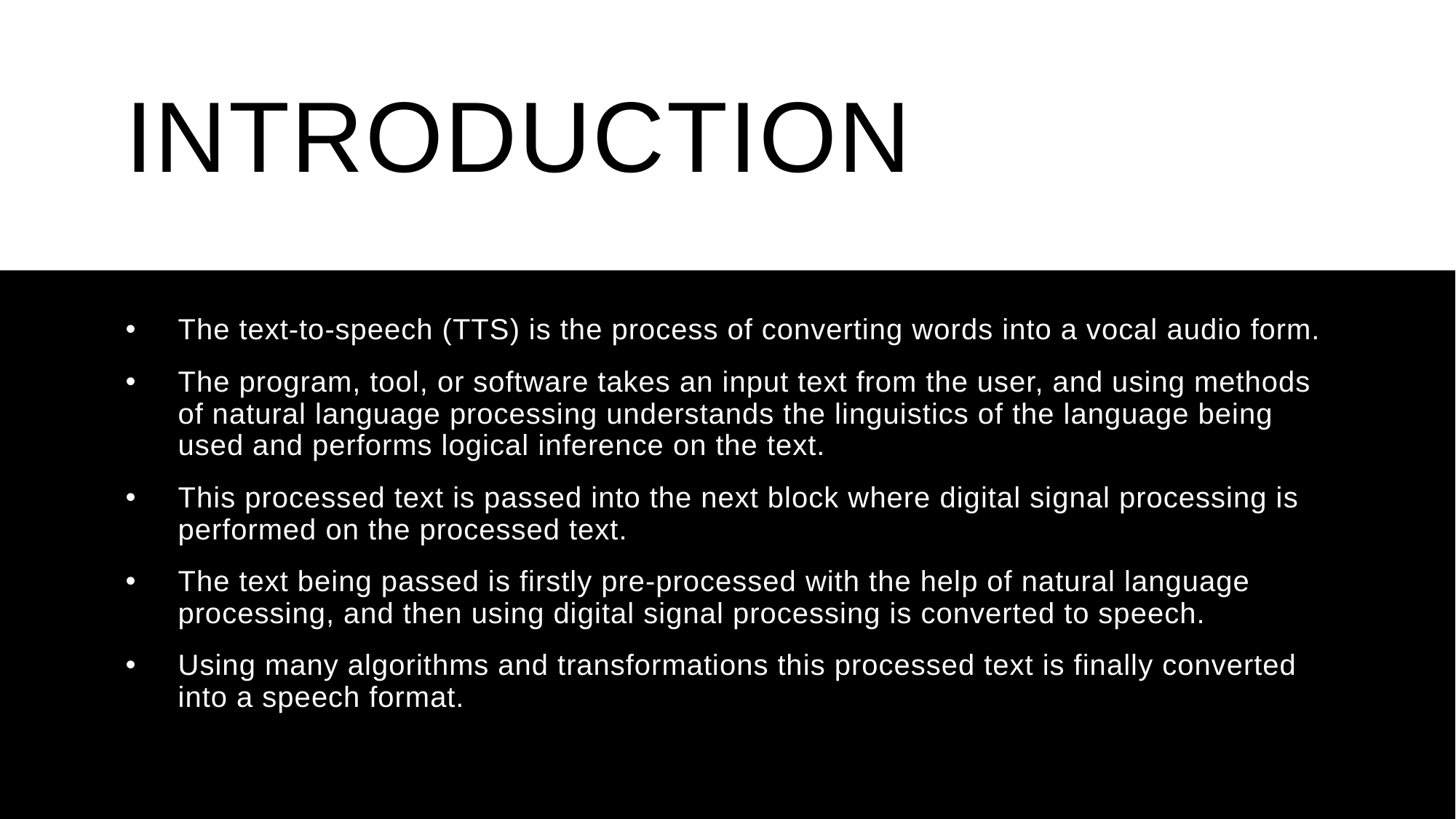

# Introduction
The text-to-speech (TTS) is the process of converting words into a vocal audio form.
The program, tool, or software takes an input text from the user, and using methods of natural language processing understands the linguistics of the language being used and performs logical inference on the text.
This processed text is passed into the next block where digital signal processing is performed on the processed text.
The text being passed is firstly pre-processed with the help of natural language processing, and then using digital signal processing is converted to speech.
Using many algorithms and transformations this processed text is finally converted into a speech format.